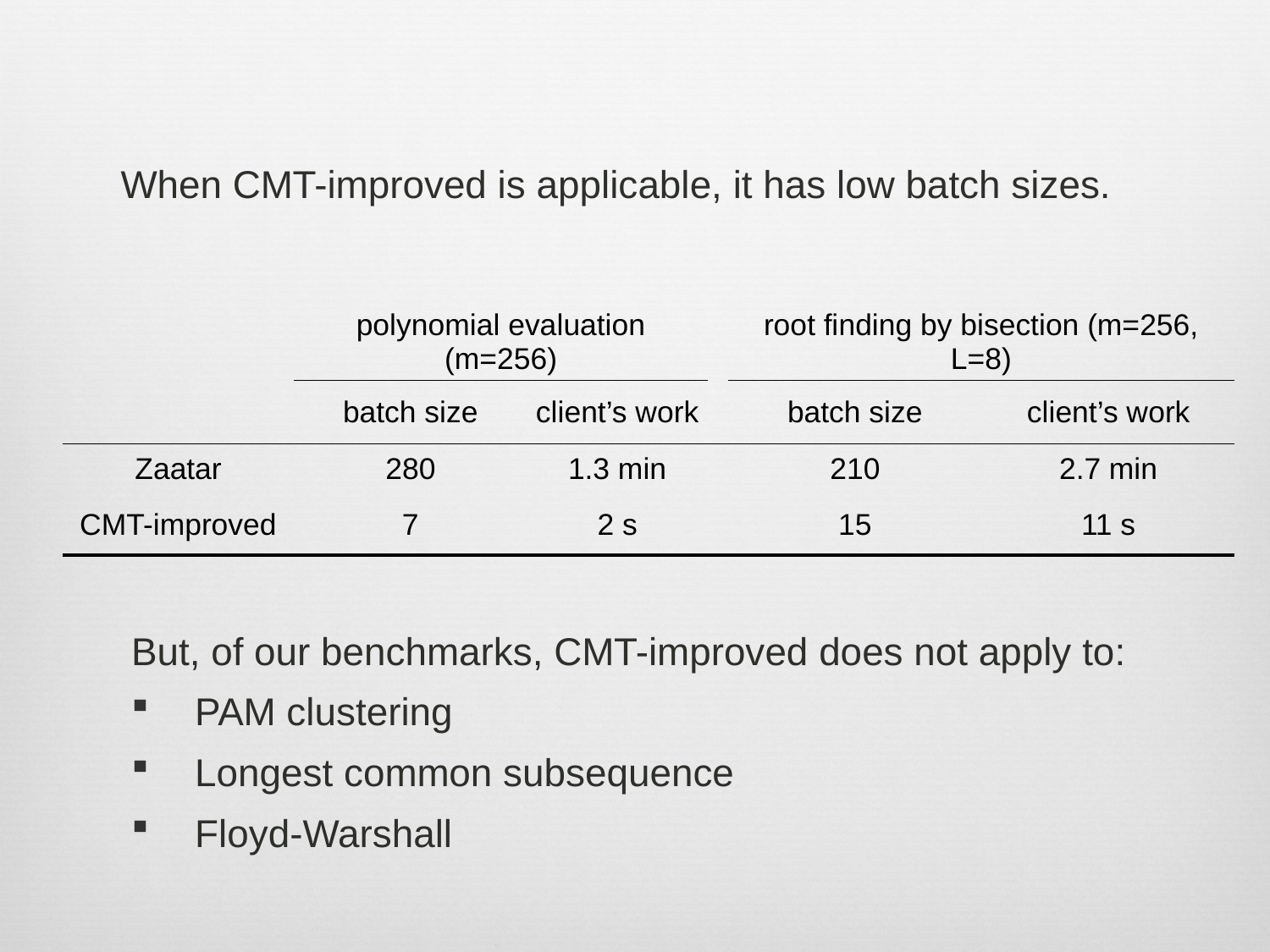

When CMT-improved is applicable, it has low batch sizes.
|  | polynomial evaluation (m=256) |  |  | root finding by bisection (m=256, L=8) |  |
| --- | --- | --- | --- | --- | --- |
|  | batch size | client’s work |  | batch size | client’s work |
| Zaatar | 280 | 1.3 min |  | 210 | 2.7 min |
| CMT-improved | 7 | 2 s |  | 15 | 11 s |
But, of our benchmarks, CMT-improved does not apply to:
PAM clustering
Longest common subsequence
Floyd-Warshall